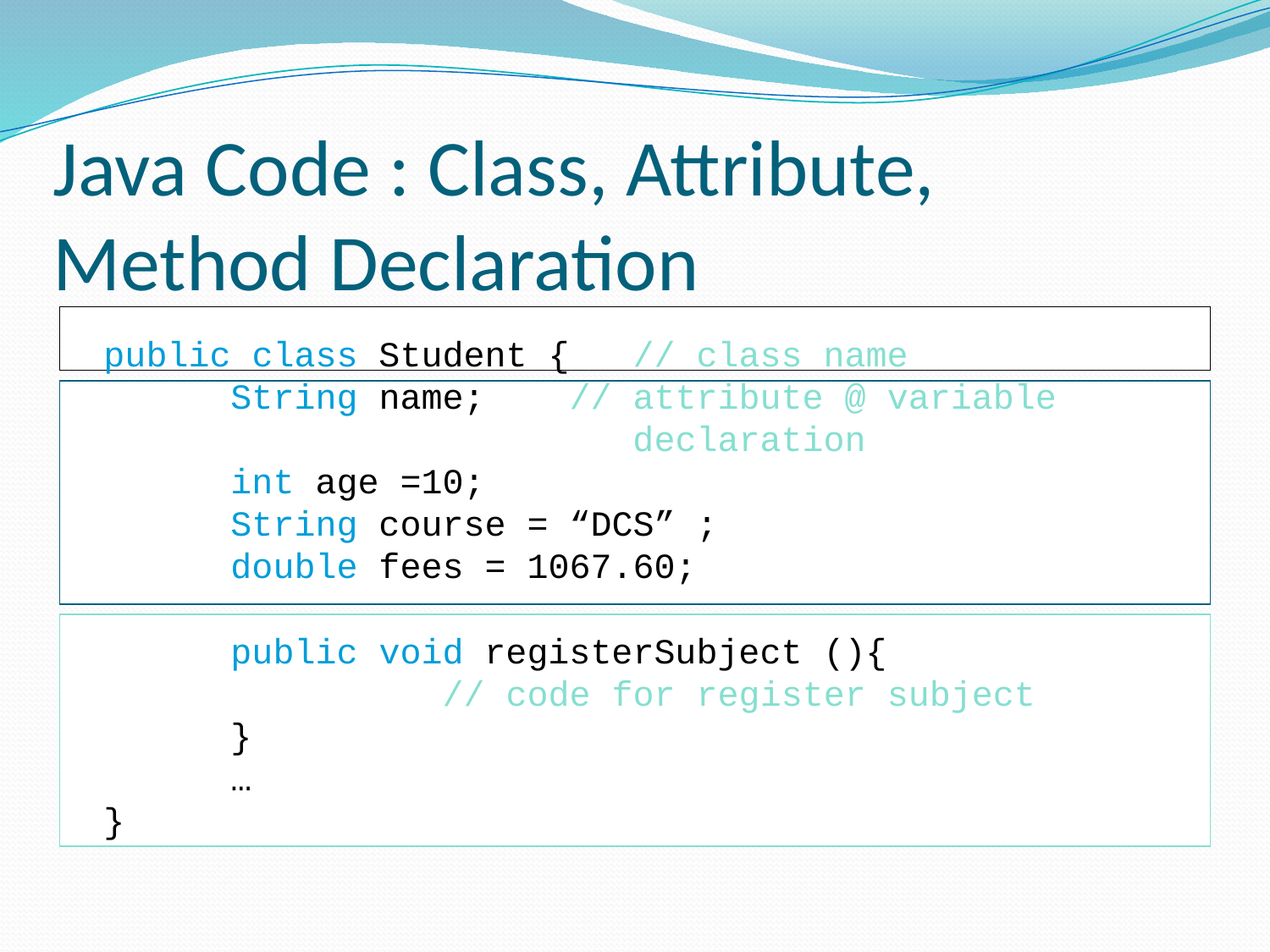

Java Code : Class, Attribute, Method Declaration

public class Student {   // class name
	String name;    // attribute @ variable 					 declaration
	int age =10;
      String course = “DCS” ;
	double fees = 1067.60;

	public void registerSubject (){
	          // code for register subject
	}
	…
}